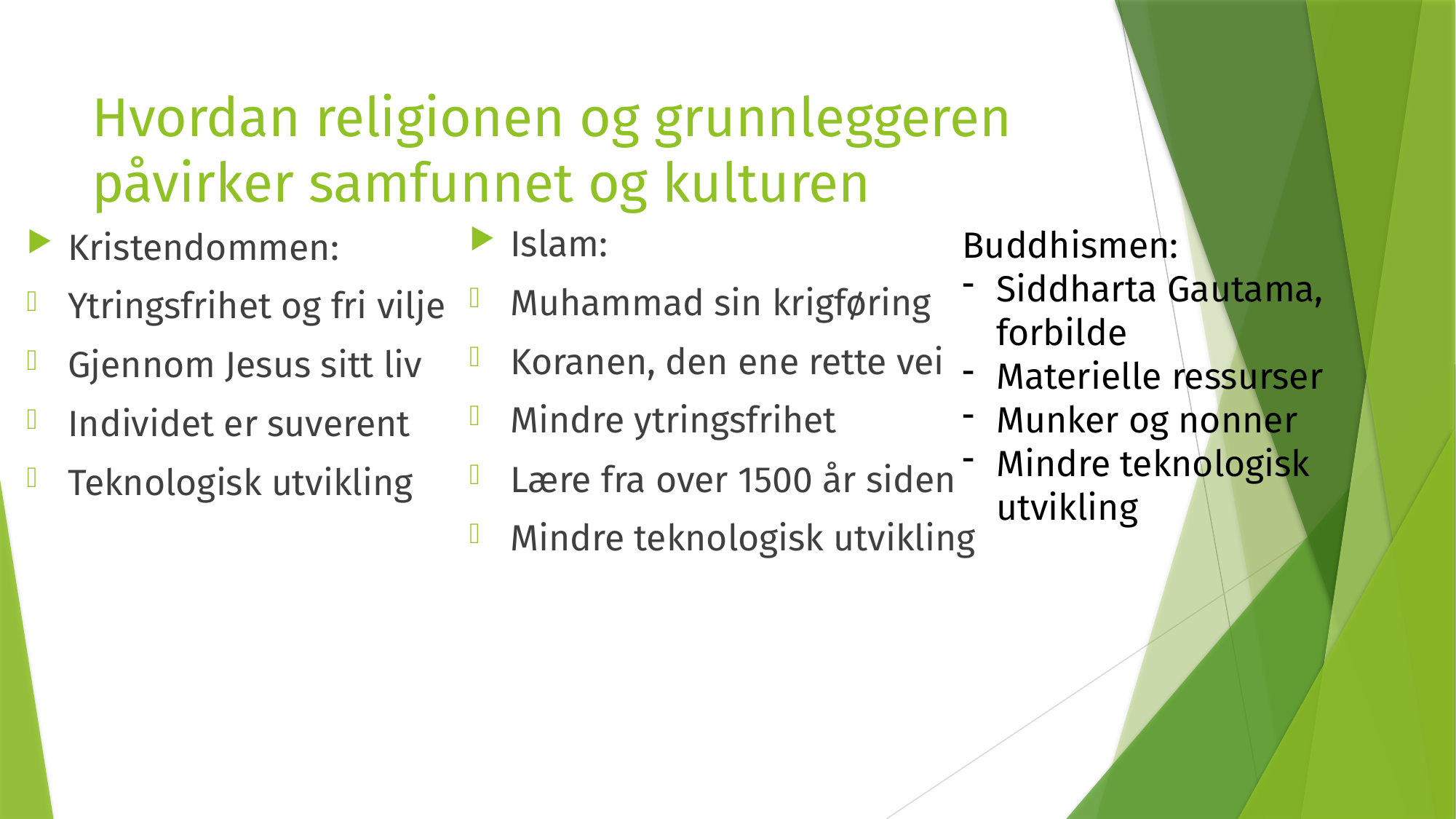

# Hvordan religionen og grunnleggeren påvirker samfunnet og kulturen
Islam:
Muhammad sin krigføring
Koranen, den ene rette vei
Mindre ytringsfrihet
Lære fra over 1500 år siden
Mindre teknologisk utvikling
Buddhismen:
Siddharta Gautama, forbilde
Materielle ressurser
Munker og nonner
Mindre teknologisk utvikling

Kristendommen:
Ytringsfrihet og fri vilje
Gjennom Jesus sitt liv
Individet er suverent
Teknologisk utvikling